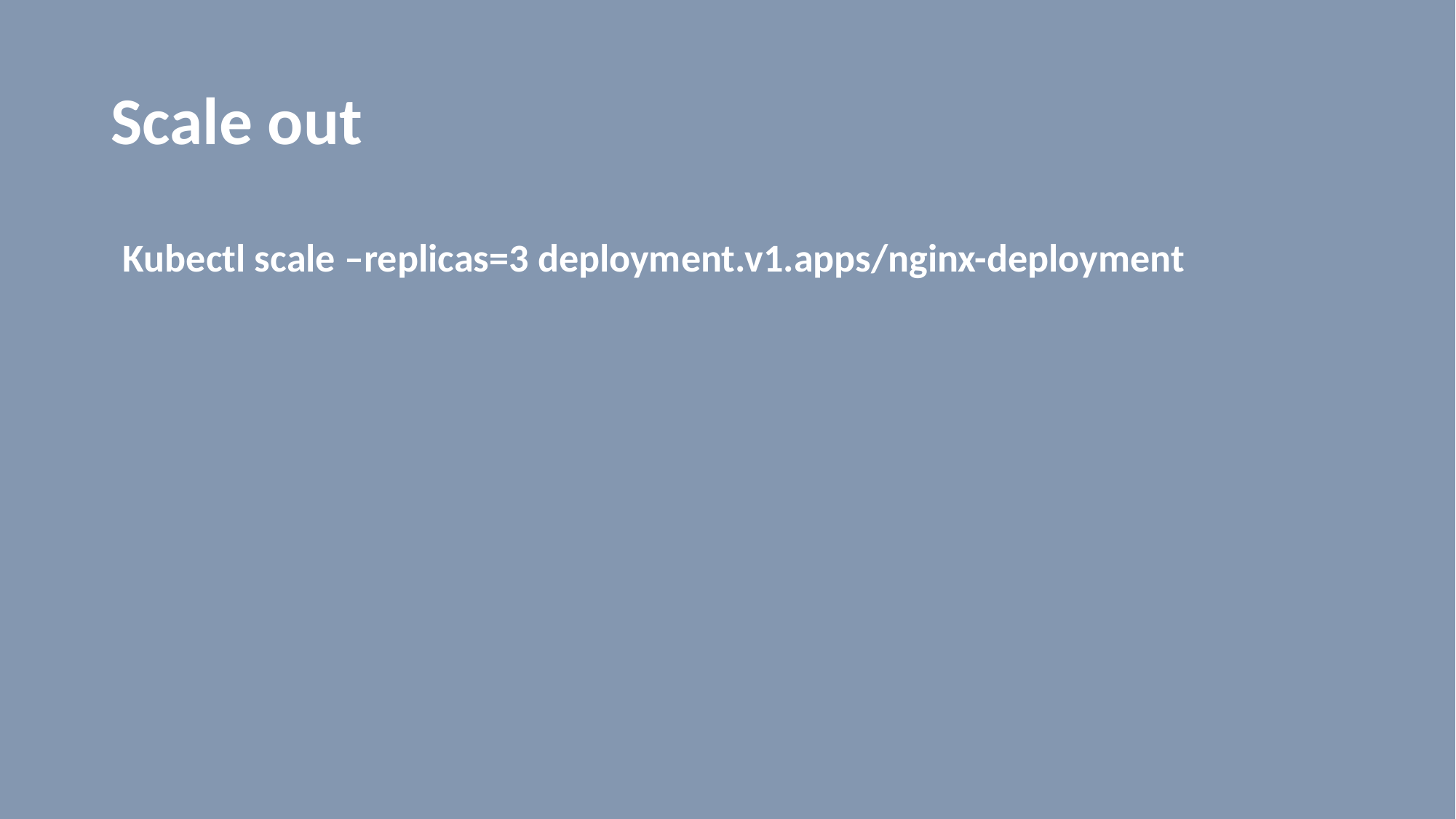

# Scale out
Kubectl scale –replicas=3 deployment.v1.apps/nginx-deployment